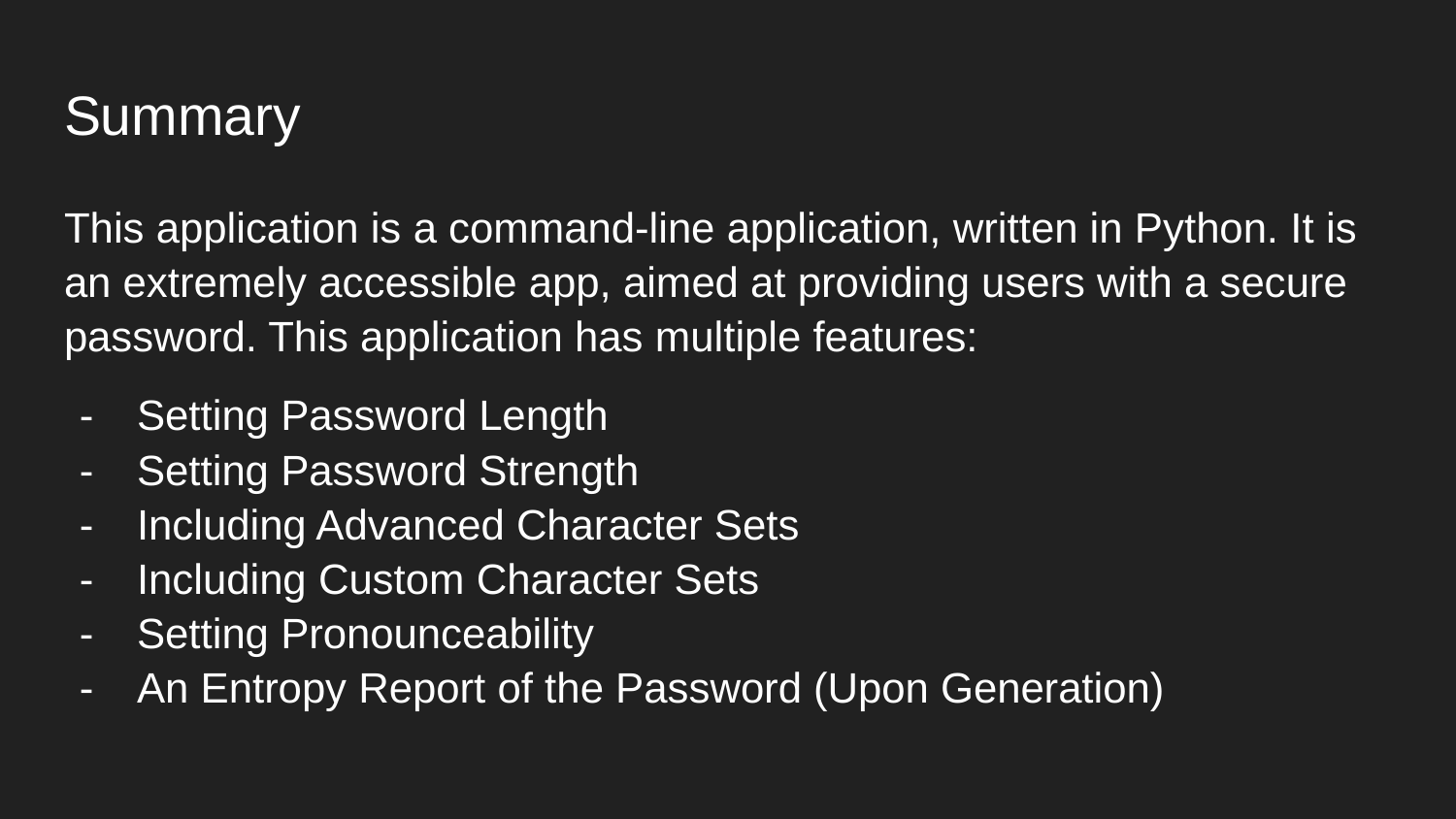

# Summary
This application is a command-line application, written in Python. It is an extremely accessible app, aimed at providing users with a secure password. This application has multiple features:
Setting Password Length
Setting Password Strength
Including Advanced Character Sets
Including Custom Character Sets
Setting Pronounceability
An Entropy Report of the Password (Upon Generation)